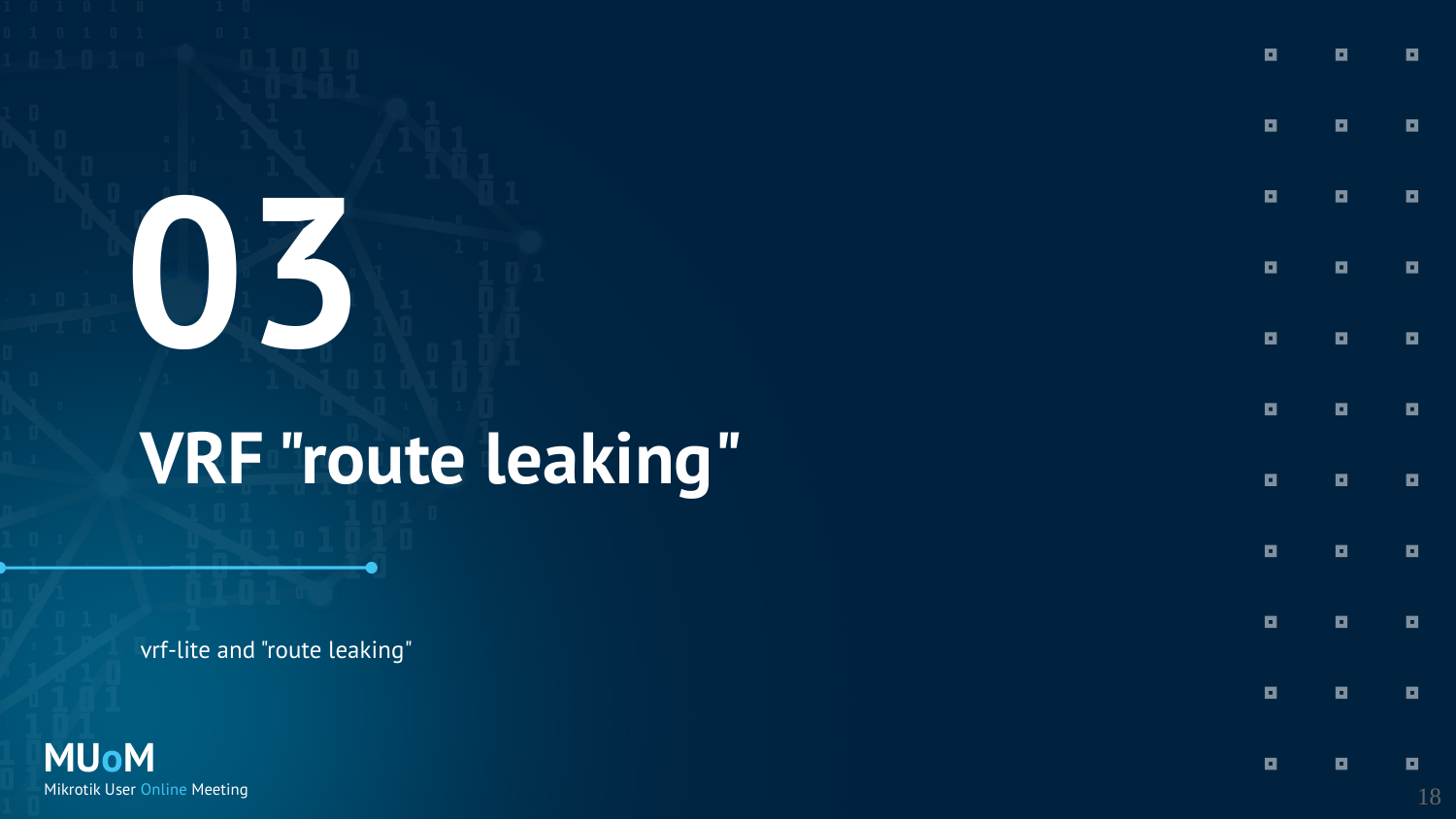

03
VRF "route leaking"

vrf-lite and "route leaking"
MUoM
Mikrotik User Online Meeting